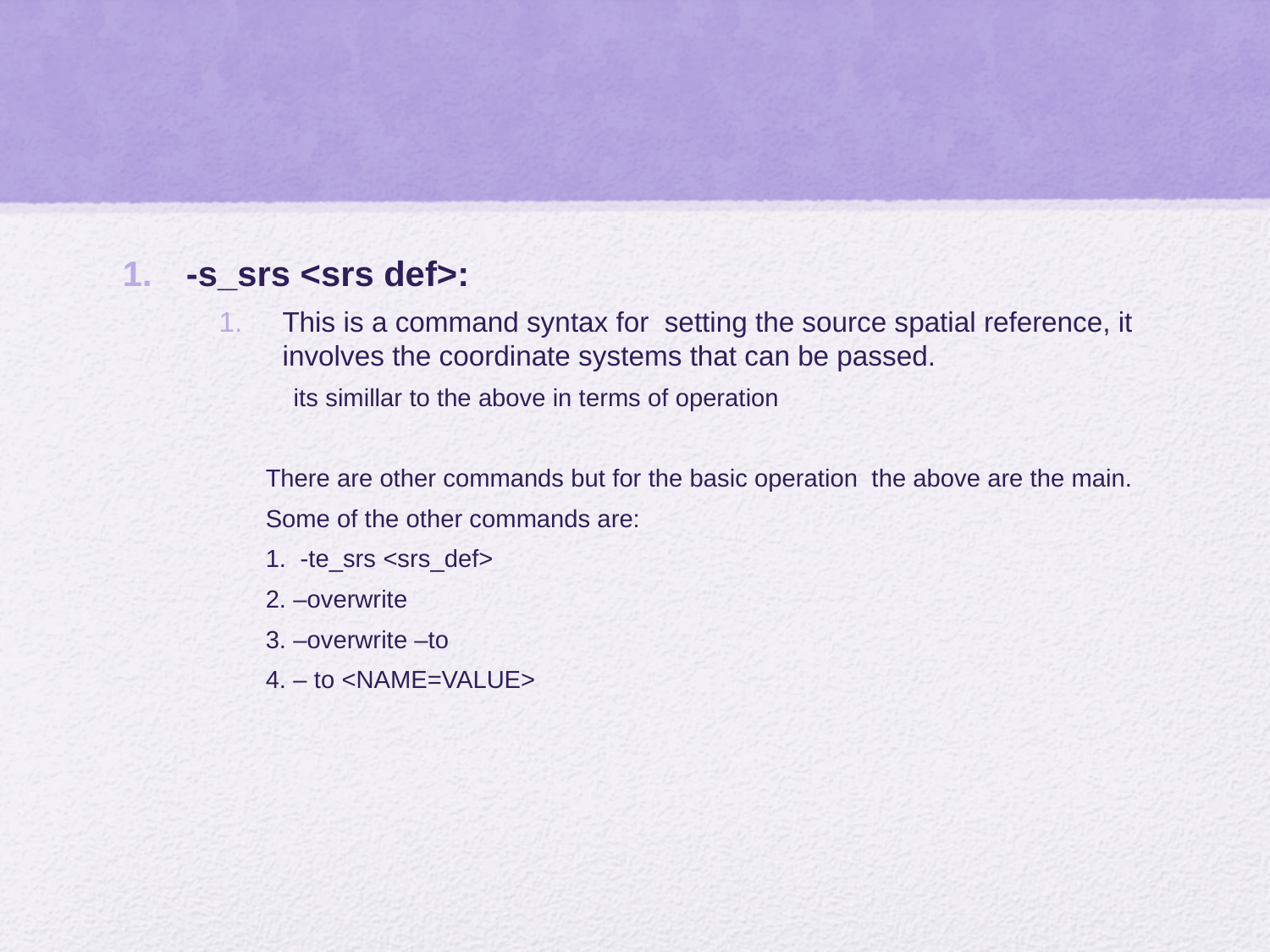

#
-s_srs <srs def>:
This is a command syntax for  setting the source spatial reference, it involves the coordinate systems that can be passed.
    its simillar to the above in terms of operation

There are other commands but for the basic operation  the above are the main.
Some of the other commands are:
1.  -te_srs <srs_def>
2. –overwrite
3. –overwrite –to
4. – to <NAME=VALUE>